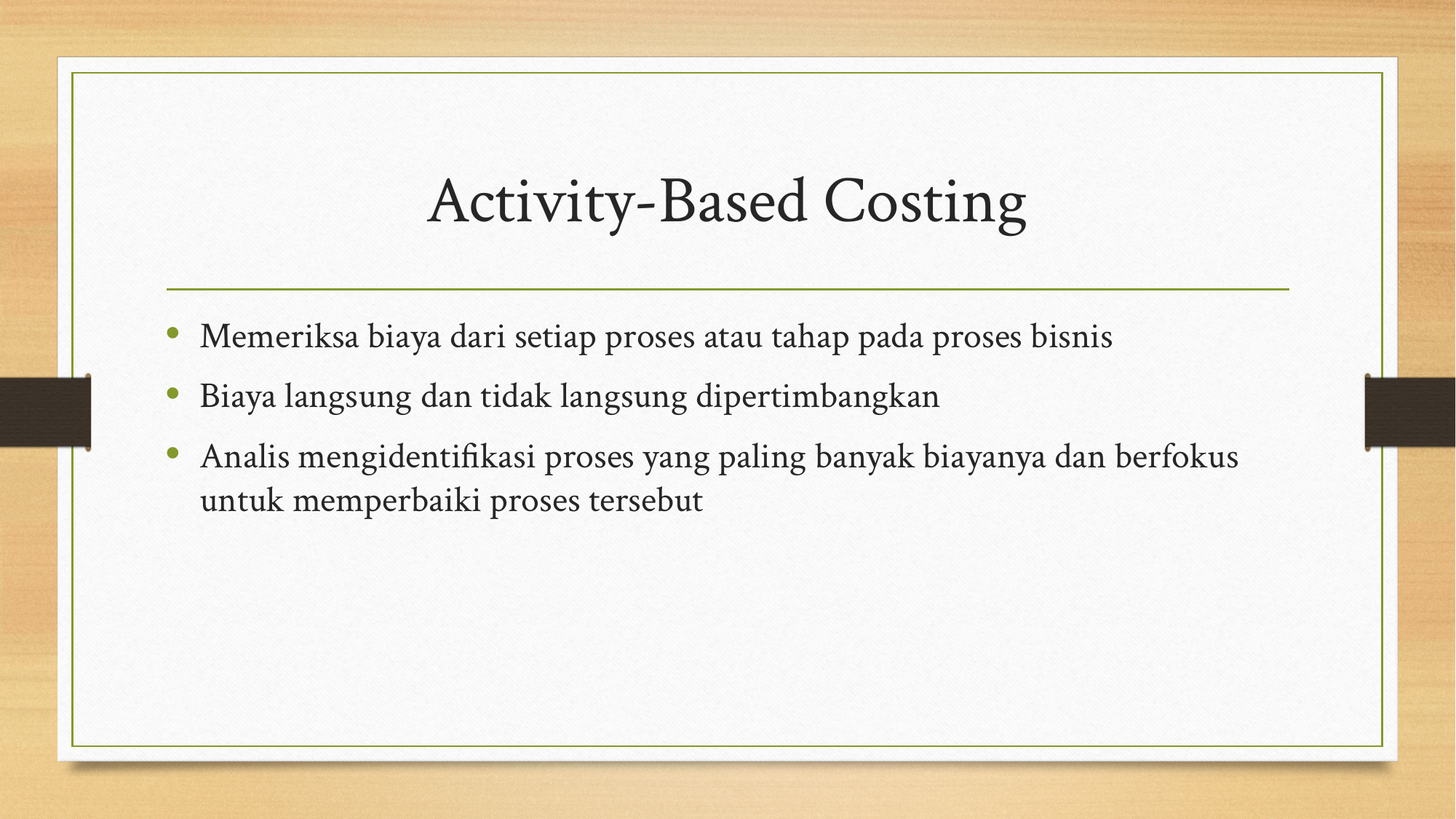

# Activity-Based Costing
Memeriksa biaya dari setiap proses atau tahap pada proses bisnis
Biaya langsung dan tidak langsung dipertimbangkan
Analis mengidentifikasi proses yang paling banyak biayanya dan berfokus untuk memperbaiki proses tersebut